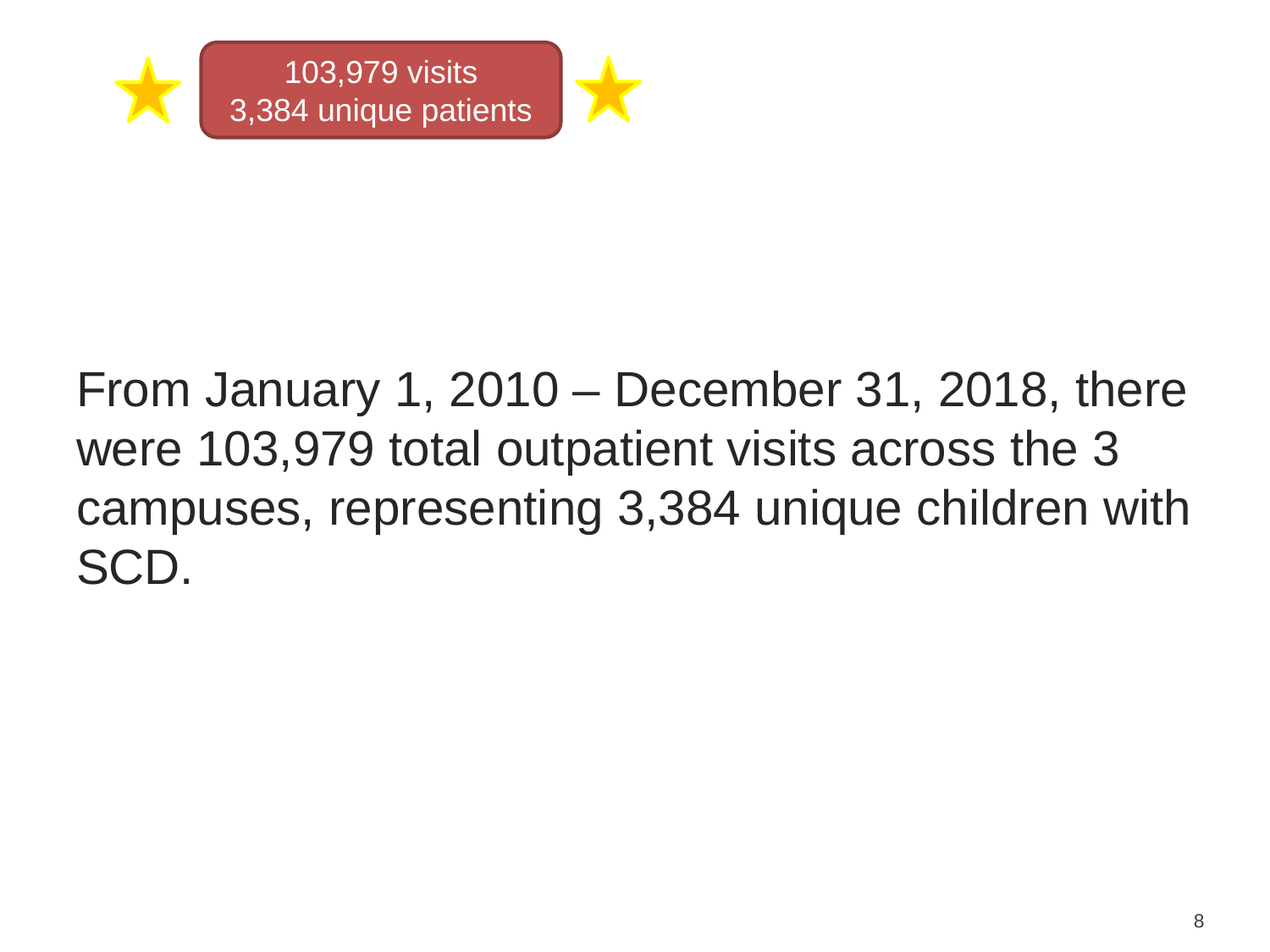

103,979 visits
3,384 unique patients

From January 1, 2010 – December 31, 2018, there were 103,979 total outpatient visits across the 3 campuses, representing 3,384 unique children with SCD.

8